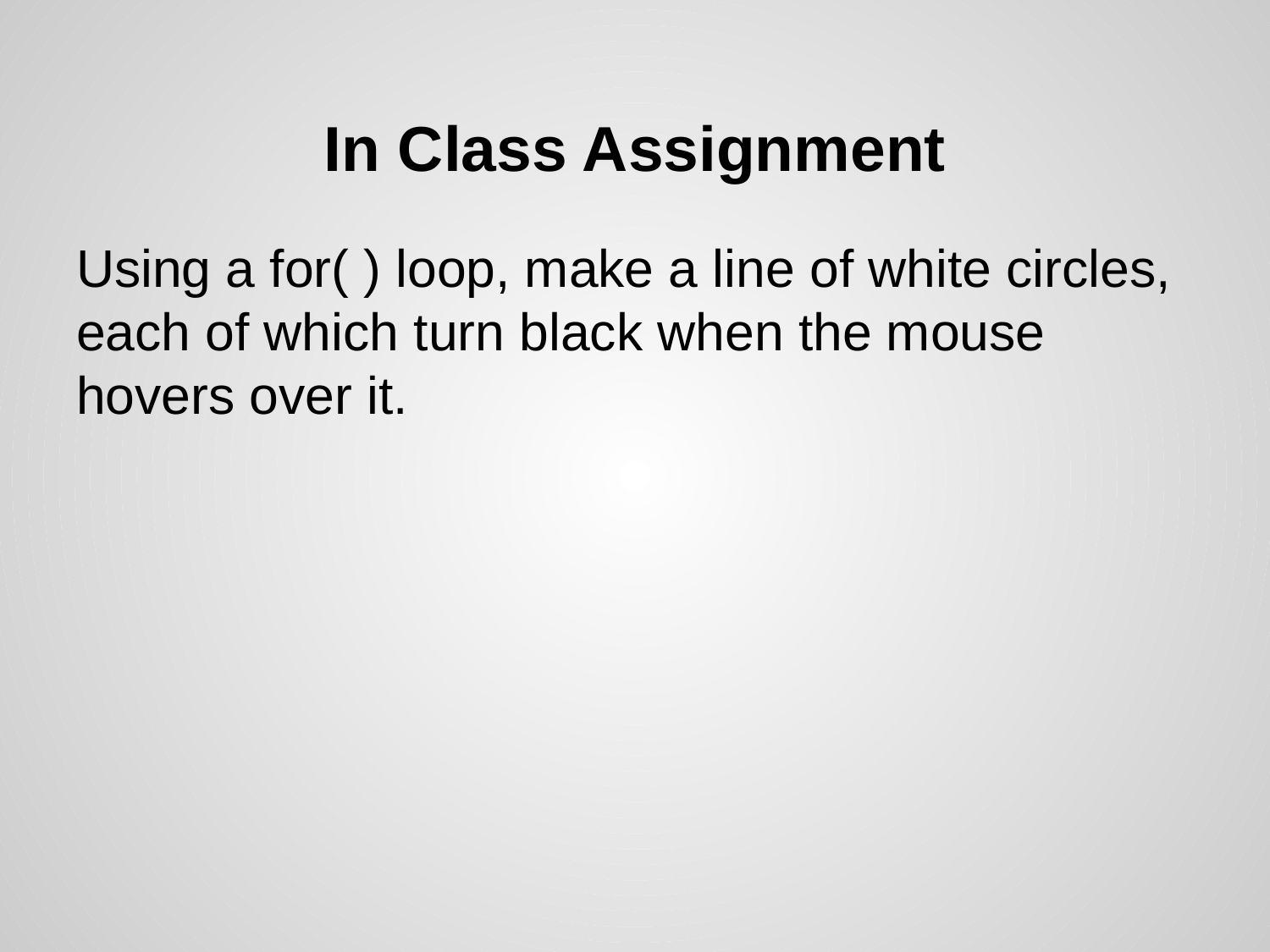

# In Class Assignment
Using a for( ) loop, make a line of white circles, each of which turn black when the mouse hovers over it.